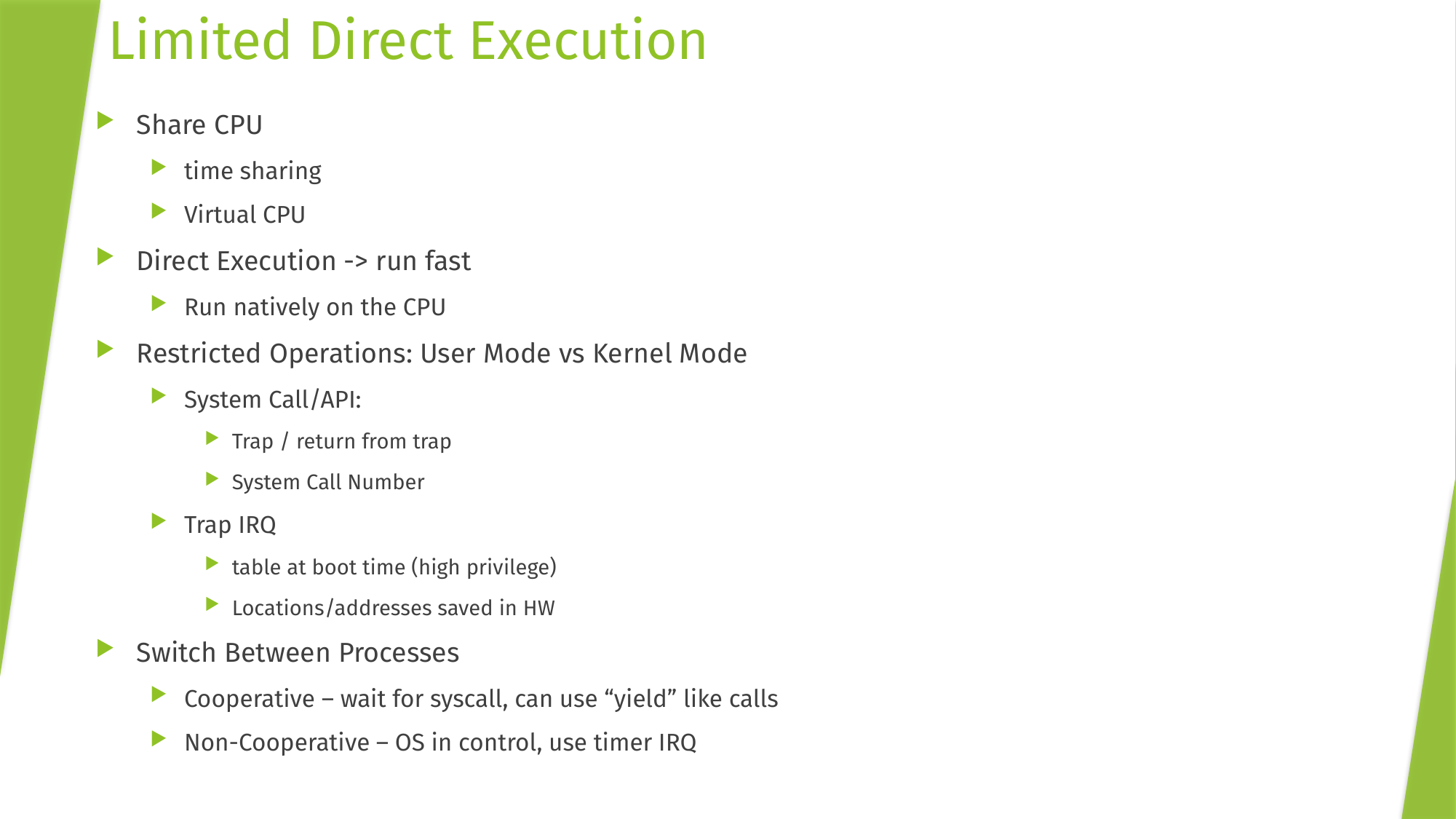

# Limited Direct Execution
Share CPU
time sharing
Virtual CPU
Direct Execution -> run fast
Run natively on the CPU
Restricted Operations: User Mode vs Kernel Mode
System Call/API:
Trap / return from trap
System Call Number
Trap IRQ
table at boot time (high privilege)
Locations/addresses saved in HW
Switch Between Processes
Cooperative – wait for syscall, can use “yield” like calls
Non-Cooperative – OS in control, use timer IRQ